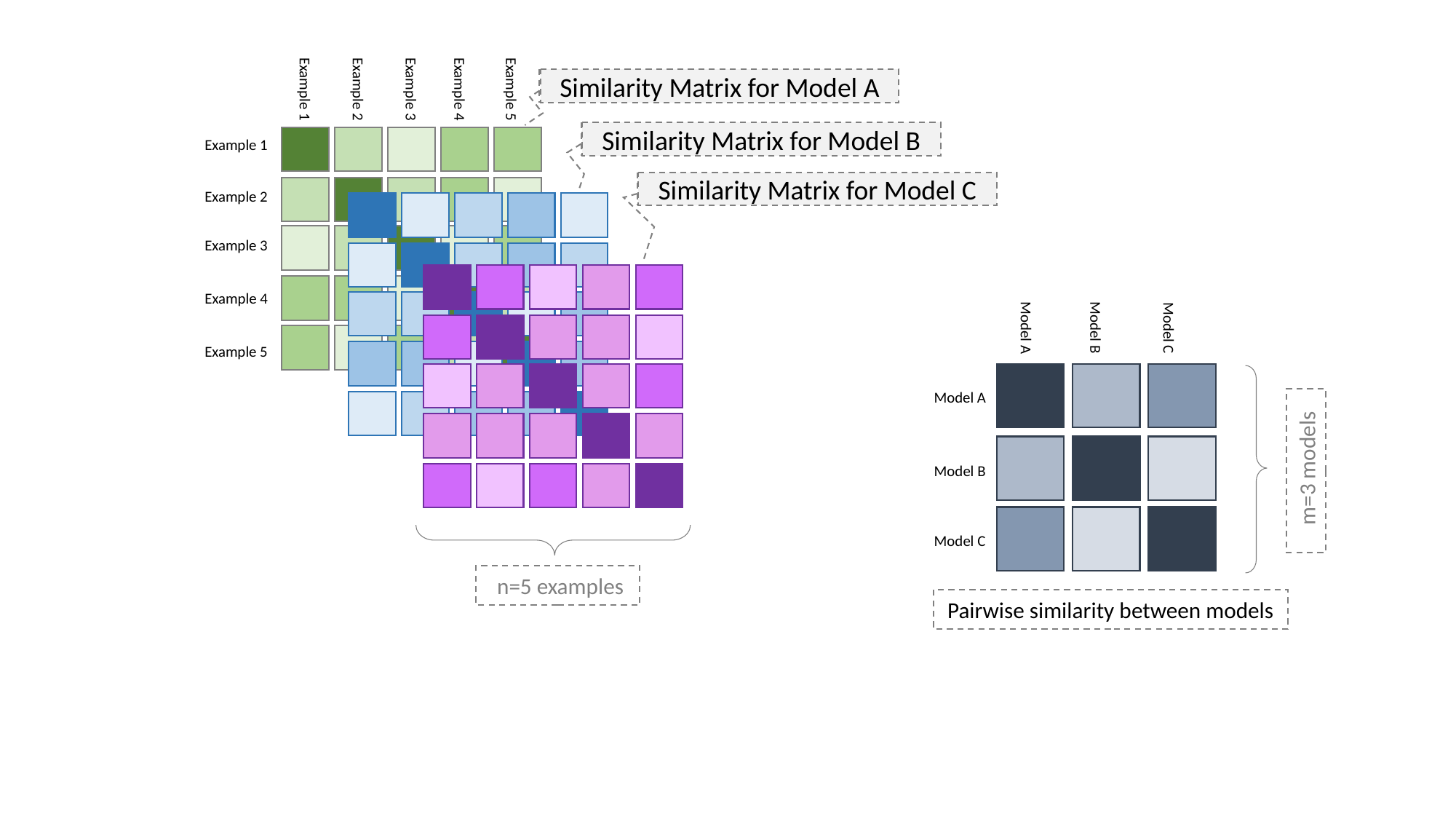

Similarity Matrix for Model A
Example 1
Example 3
Example 4
Example 5
Example 2
Similarity Matrix for Model B

Similarity Matrix for Model C

Example 2
Example 1
Example 5
Example 3
Example 4

Model C
Model B
Model A

Model A

 m=3 models
Model B
Model C
 n=5 examples
Pairwise similarity between models